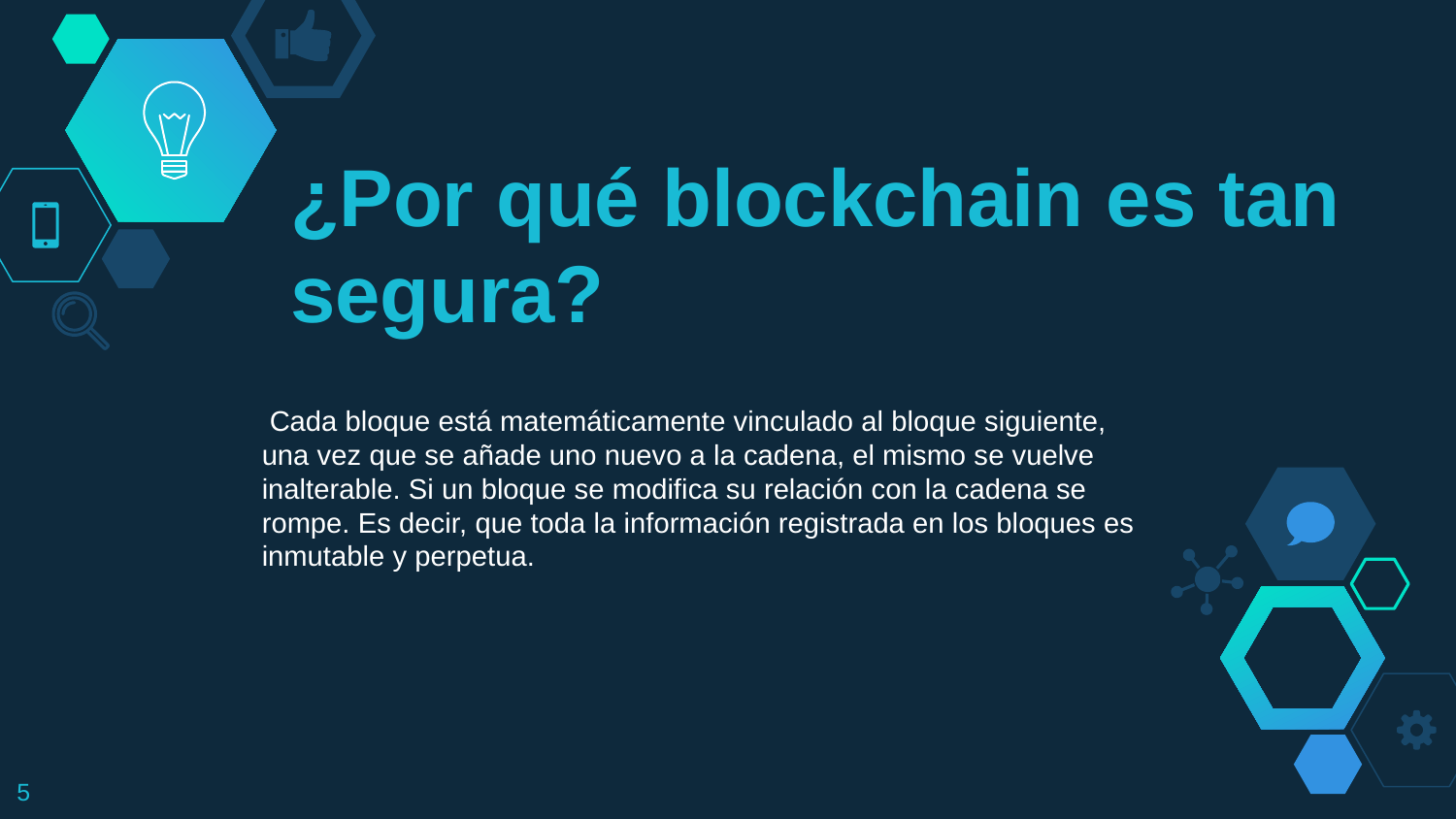

# ¿Por qué blockchain es tan segura?
 Cada bloque está matemáticamente vinculado al bloque siguiente, una vez que se añade uno nuevo a la cadena, el mismo se vuelve inalterable. Si un bloque se modifica su relación con la cadena se rompe. Es decir, que toda la información registrada en los bloques es inmutable y perpetua.
5